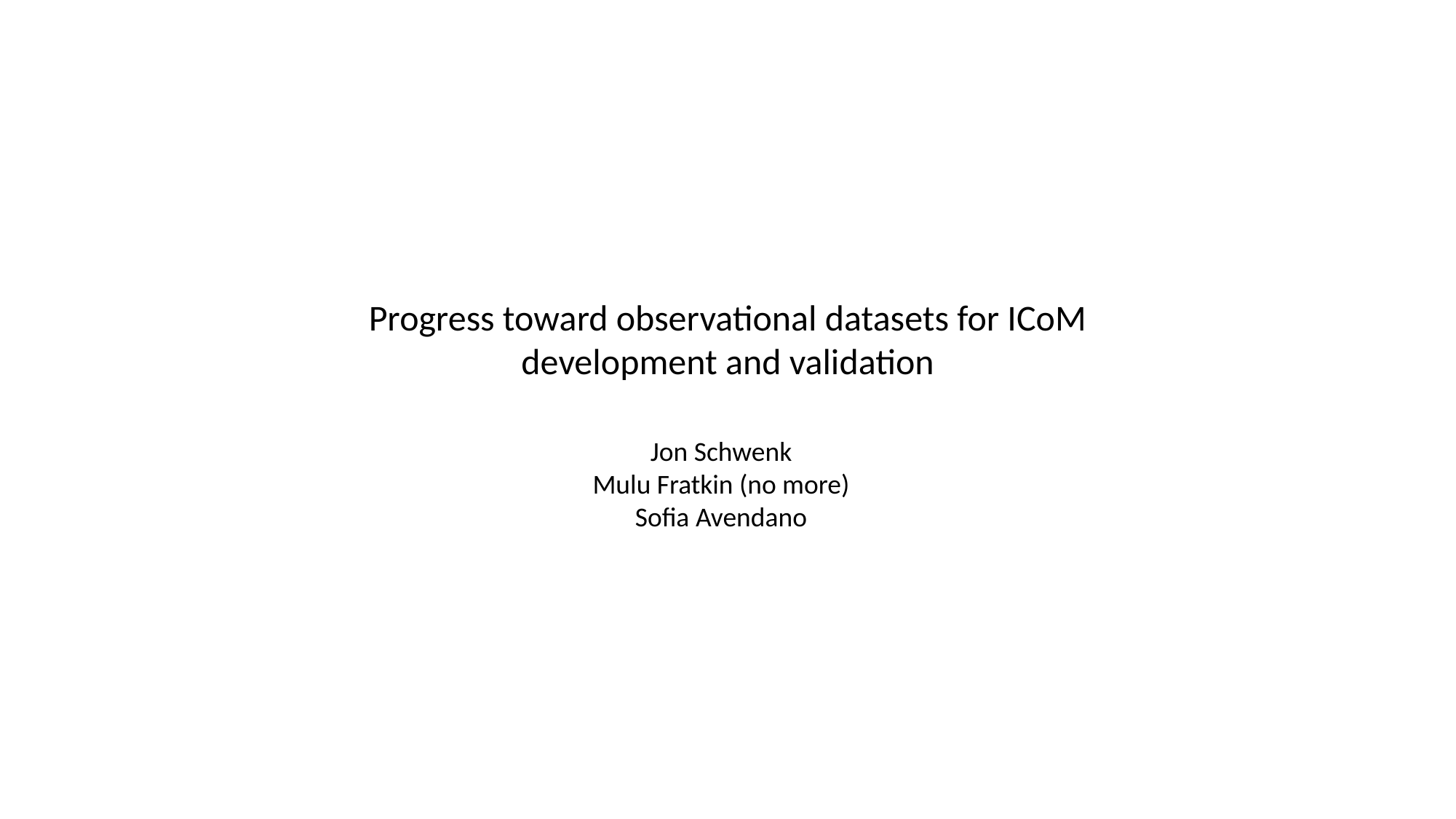

Progress toward observational datasets for ICoM
development and validation
Jon Schwenk
Mulu Fratkin (no more)
Sofia Avendano